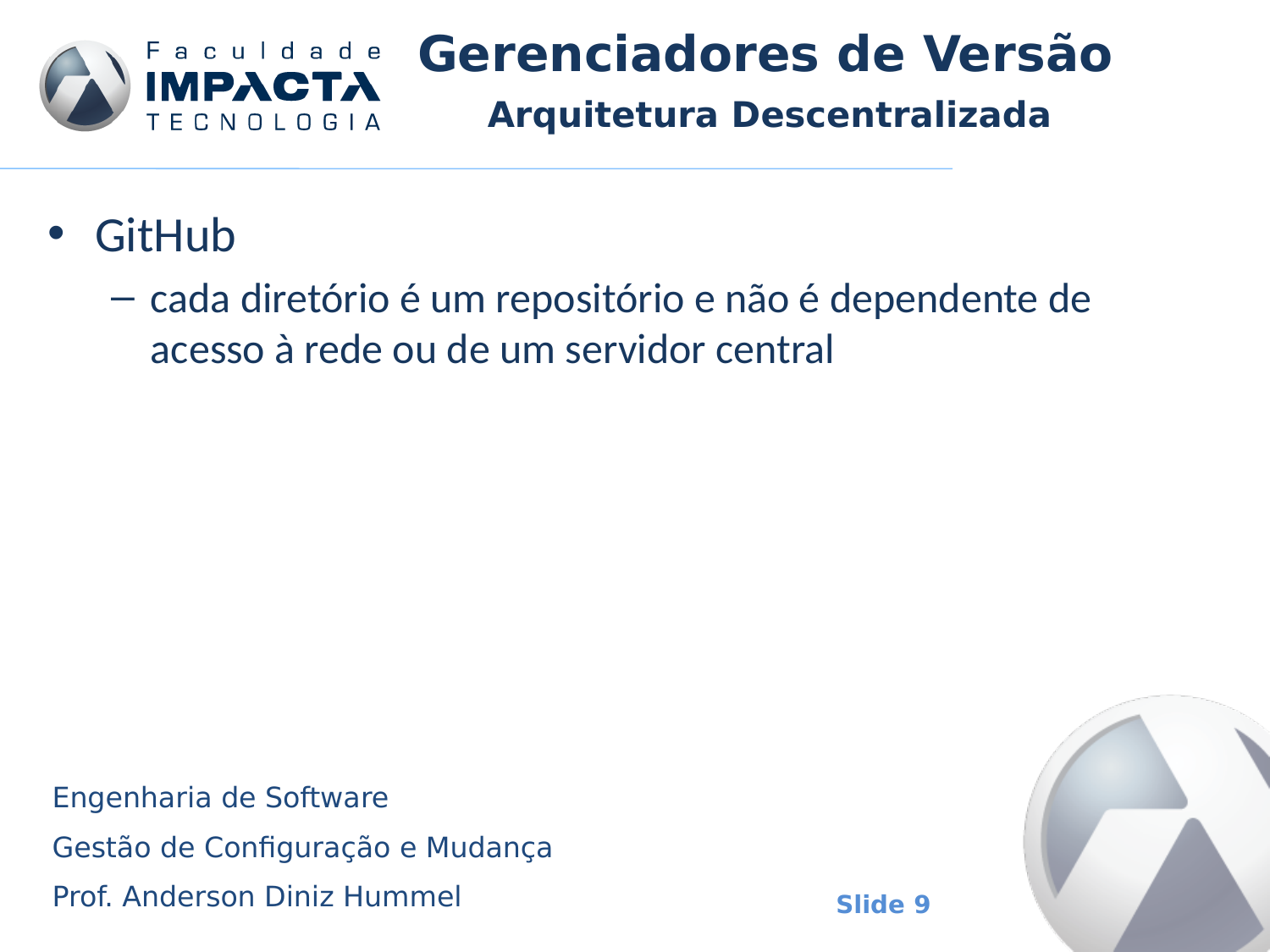

# Gerenciadores de Versão
Arquitetura Descentralizada
GitHub
cada diretório é um repositório e não é dependente de acesso à rede ou de um servidor central

Engenharia de Software
Gestão de Configuração e Mudança

Prof. Anderson Diniz Hummel